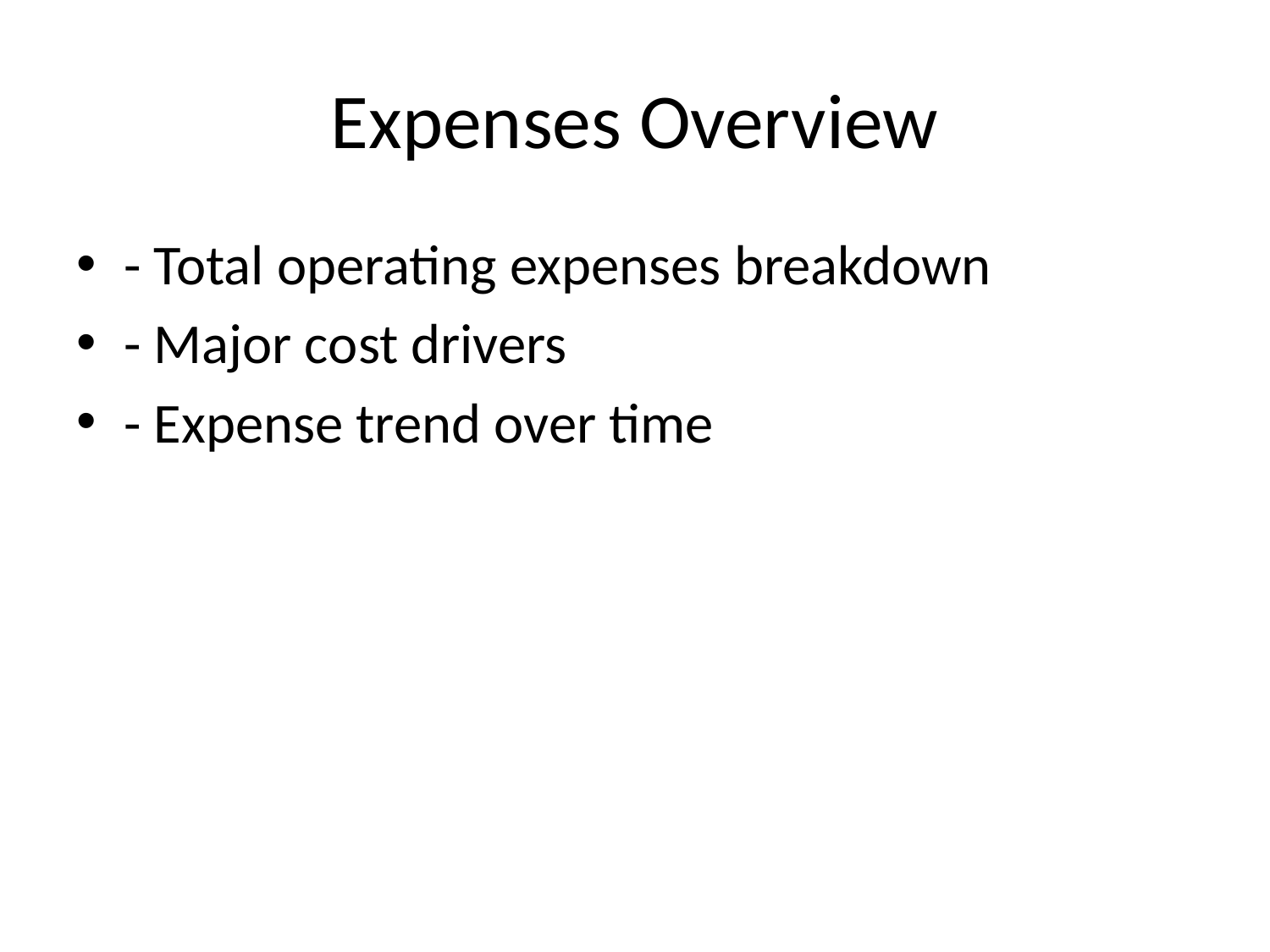

# Expenses Overview
- Total operating expenses breakdown
- Major cost drivers
- Expense trend over time